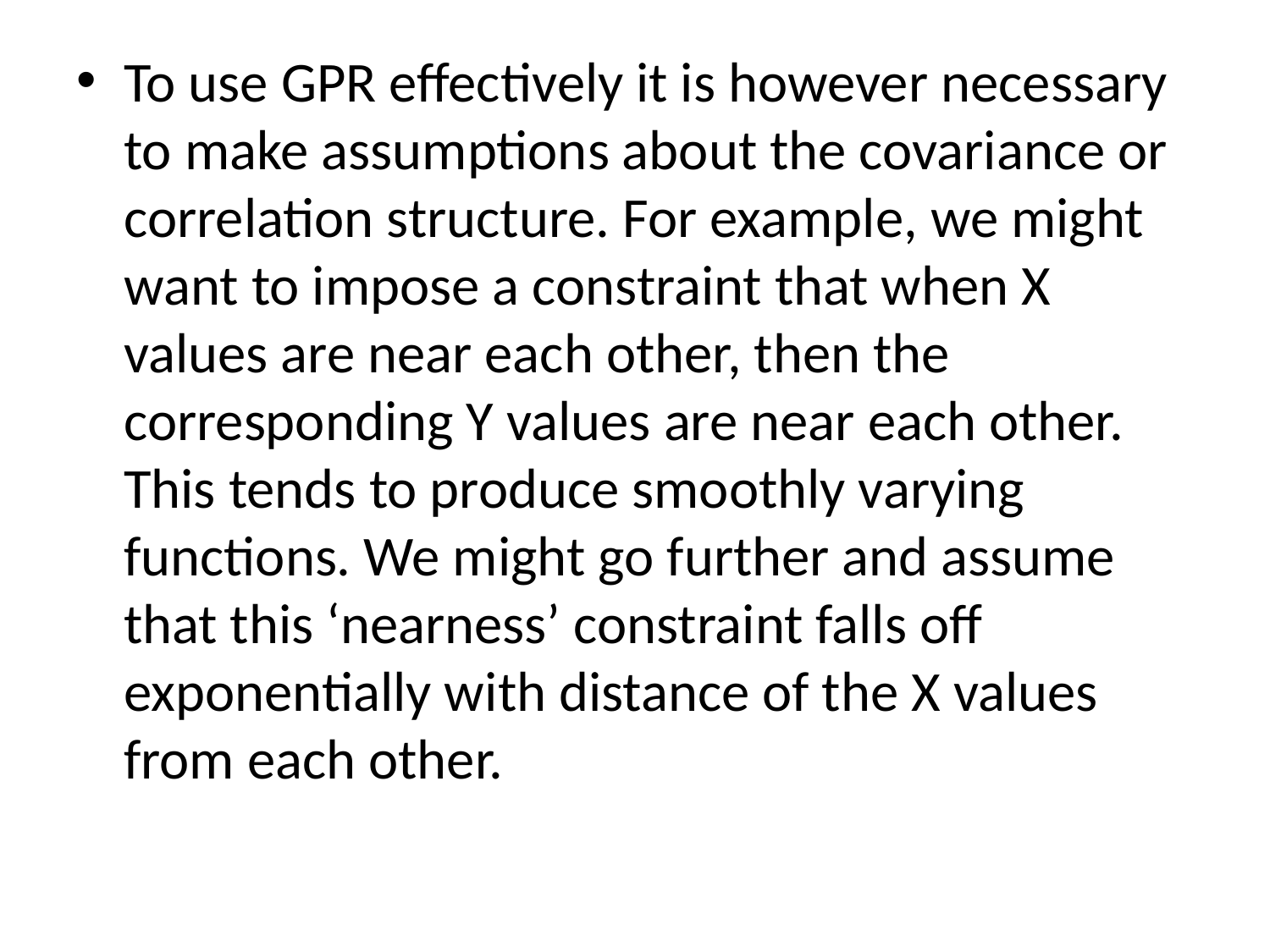

To use GPR effectively it is however necessary to make assumptions about the covariance or correlation structure. For example, we might want to impose a constraint that when X values are near each other, then the corresponding Y values are near each other. This tends to produce smoothly varying functions. We might go further and assume that this ‘nearness’ constraint falls off exponentially with distance of the X values from each other.